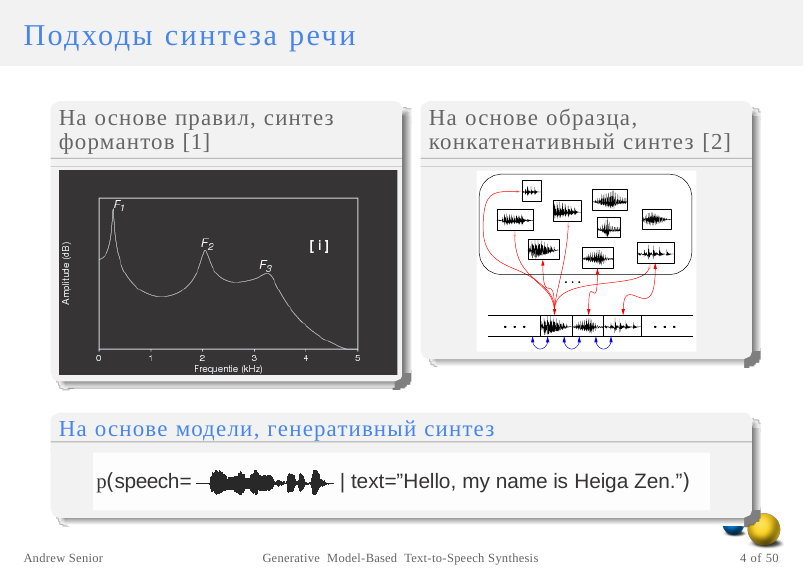

Подходы синтеза речи

На основе правил, синтез формантов [1]
На основе образца, конкатенативный синтез [2]

На основе модели, генеративный синтез

p(speech=                         | text=”Hello, my name is Heiga Zen.”)

Andrew Senior
Generative  Model-Based  Text-to-Speech Synthesis
4 of 50